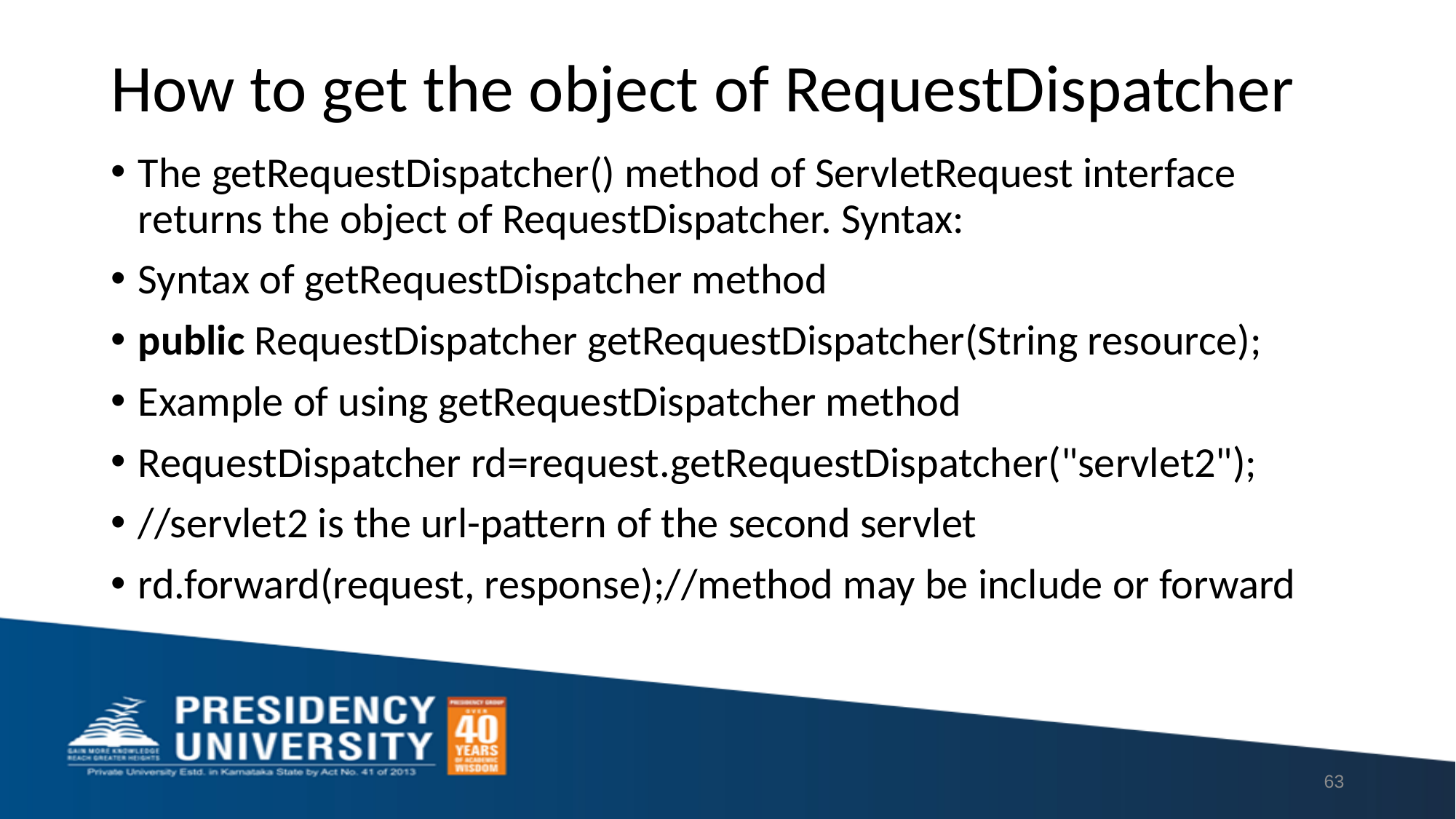

# How to get the object of RequestDispatcher
The getRequestDispatcher() method of ServletRequest interface returns the object of RequestDispatcher. Syntax:
Syntax of getRequestDispatcher method
public RequestDispatcher getRequestDispatcher(String resource);
Example of using getRequestDispatcher method
RequestDispatcher rd=request.getRequestDispatcher("servlet2");
//servlet2 is the url-pattern of the second servlet
rd.forward(request, response);//method may be include or forward

63